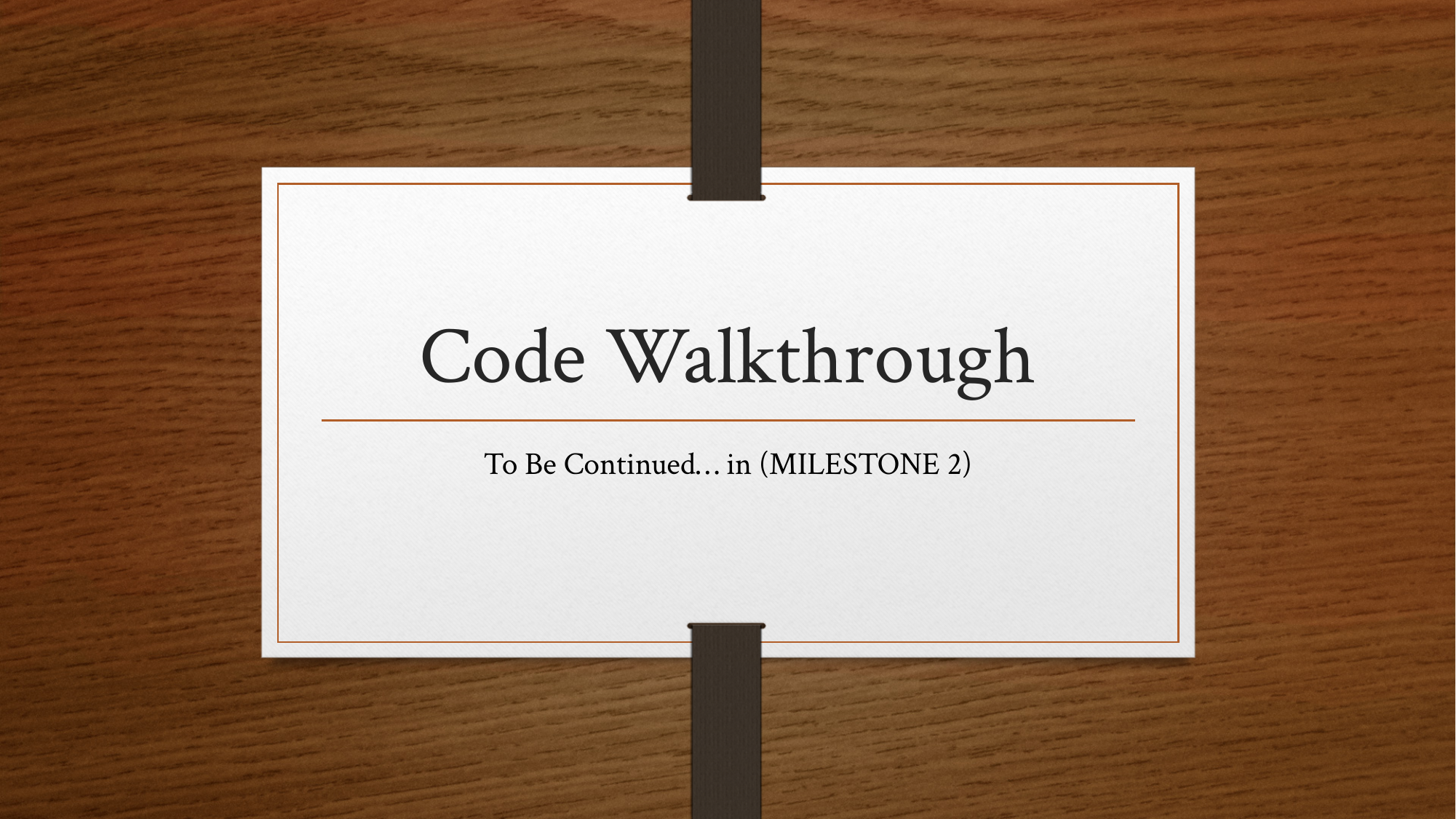

# Code Walkthrough
To Be Continued… in (MILESTONE 2)